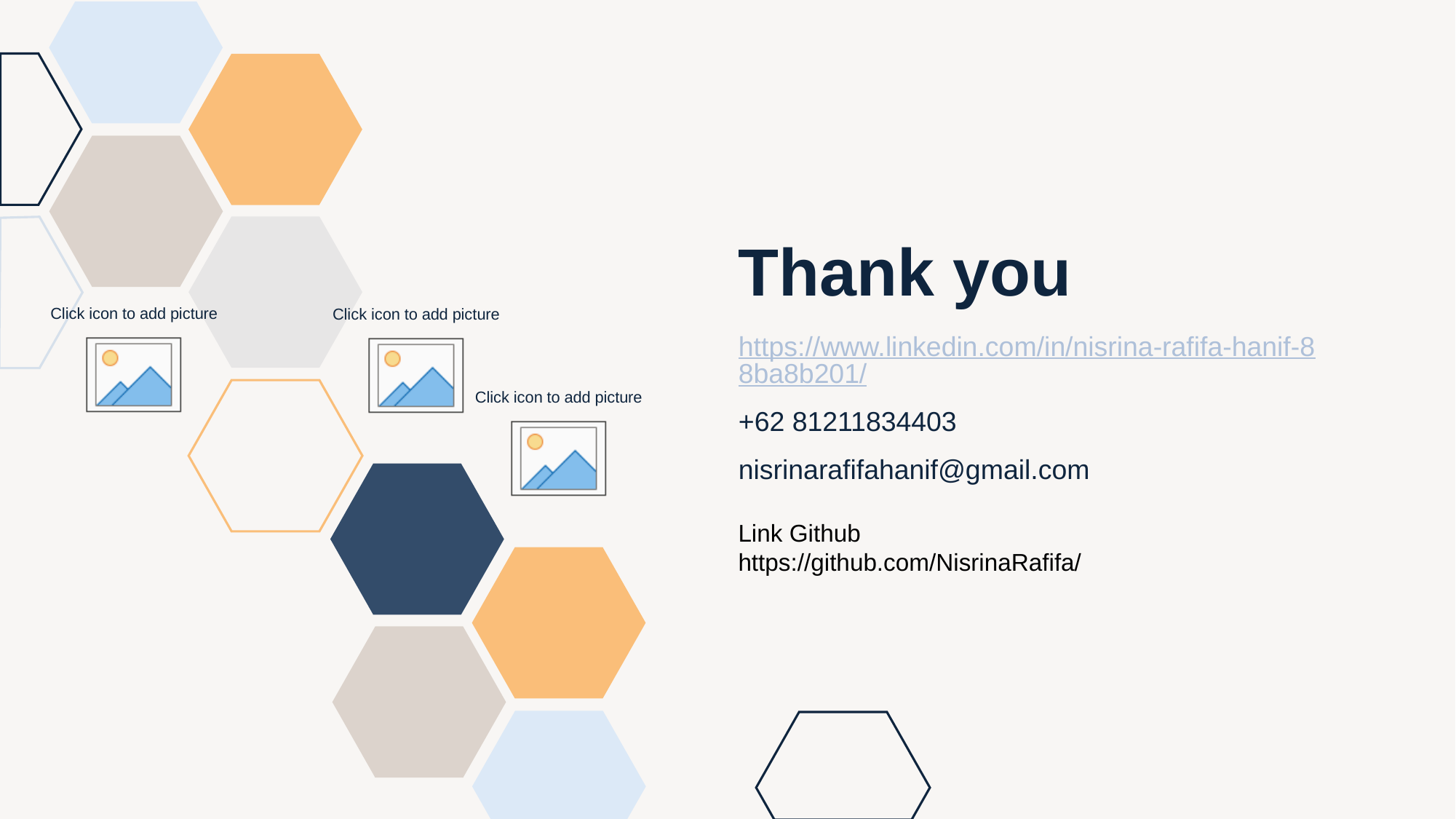

# Thank you

https://www.linkedin.com/in/nisrina-rafifa-hanif-88ba8b201/
+62 81211834403
nisrinarafifahanif@gmail.com

Link Github
https://github.com/NisrinaRafifa/